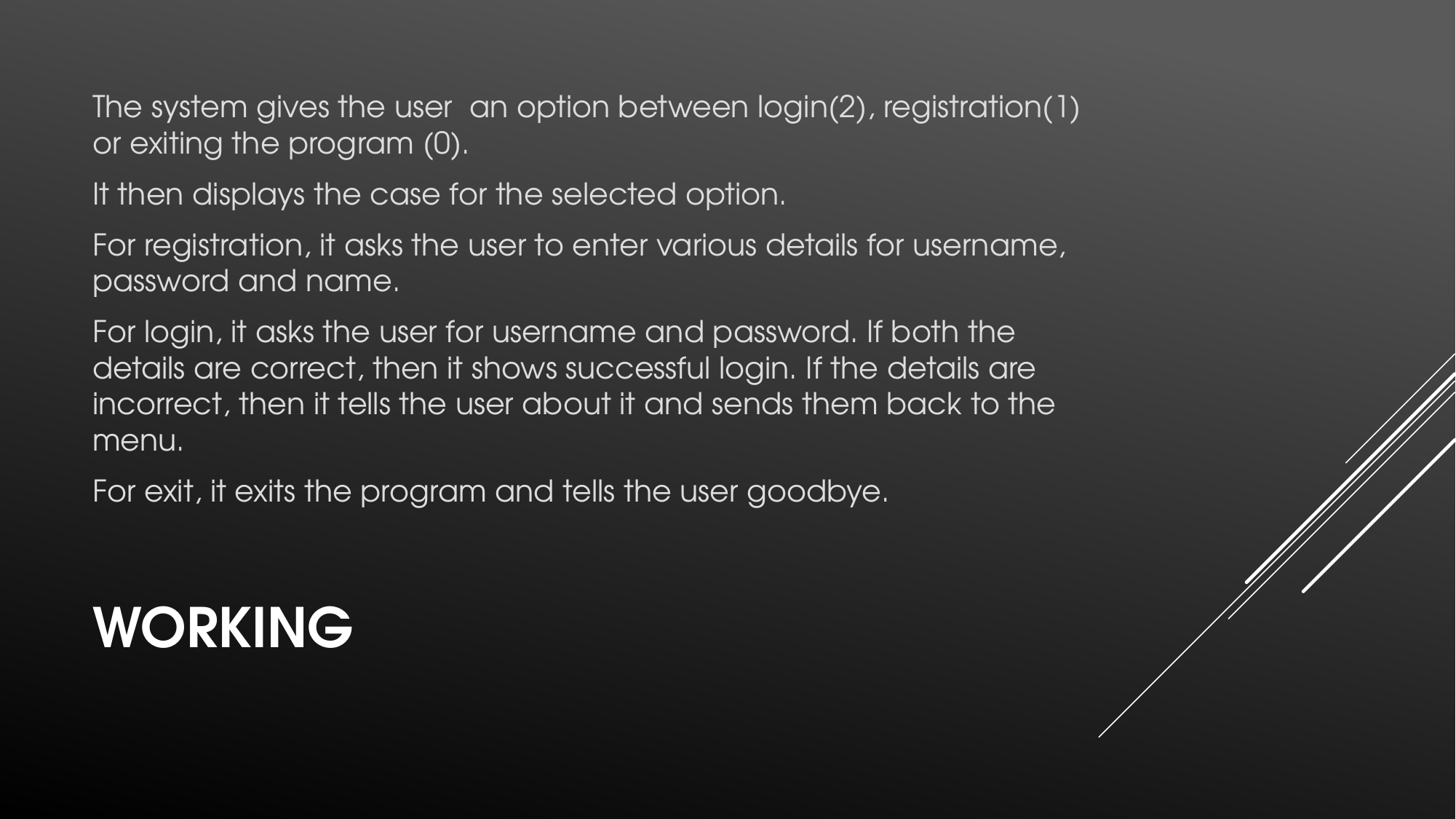

The system gives the user  an option between login(2), registration(1) or exiting the program (0).
It then displays the case for the selected option.
For registration, it asks the user to enter various details for username, password and name.
For login, it asks the user for username and password. If both the details are correct, then it shows successful login. If the details are incorrect, then it tells the user about it and sends them back to the menu.
For exit, it exits the program and tells the user goodbye.
# Working